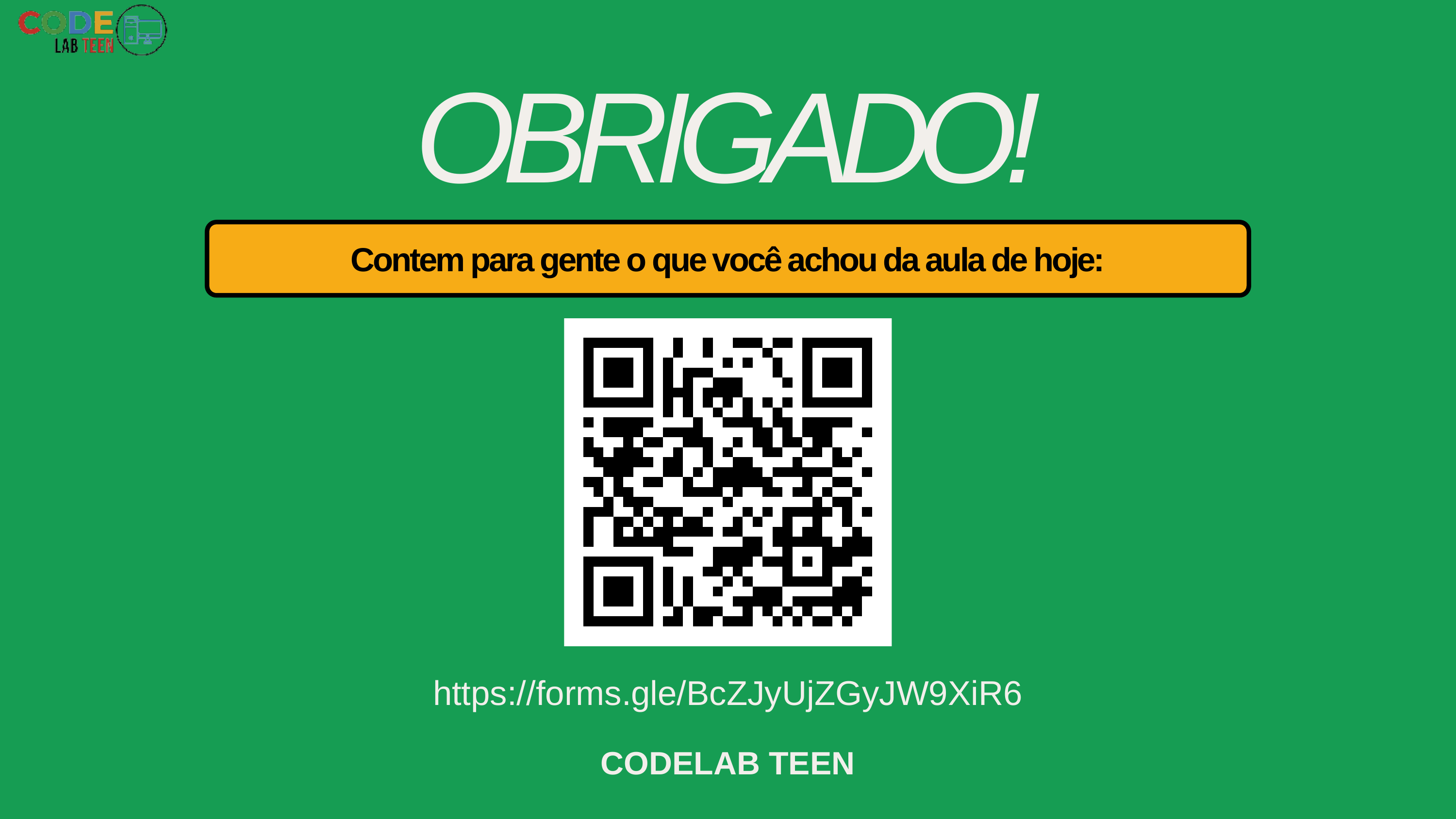

OBRIGADO!

Contem para gente o que você achou da aula de hoje:

https://forms.gle/BcZJyUjZGyJW9XiR6
CODELAB TEEN